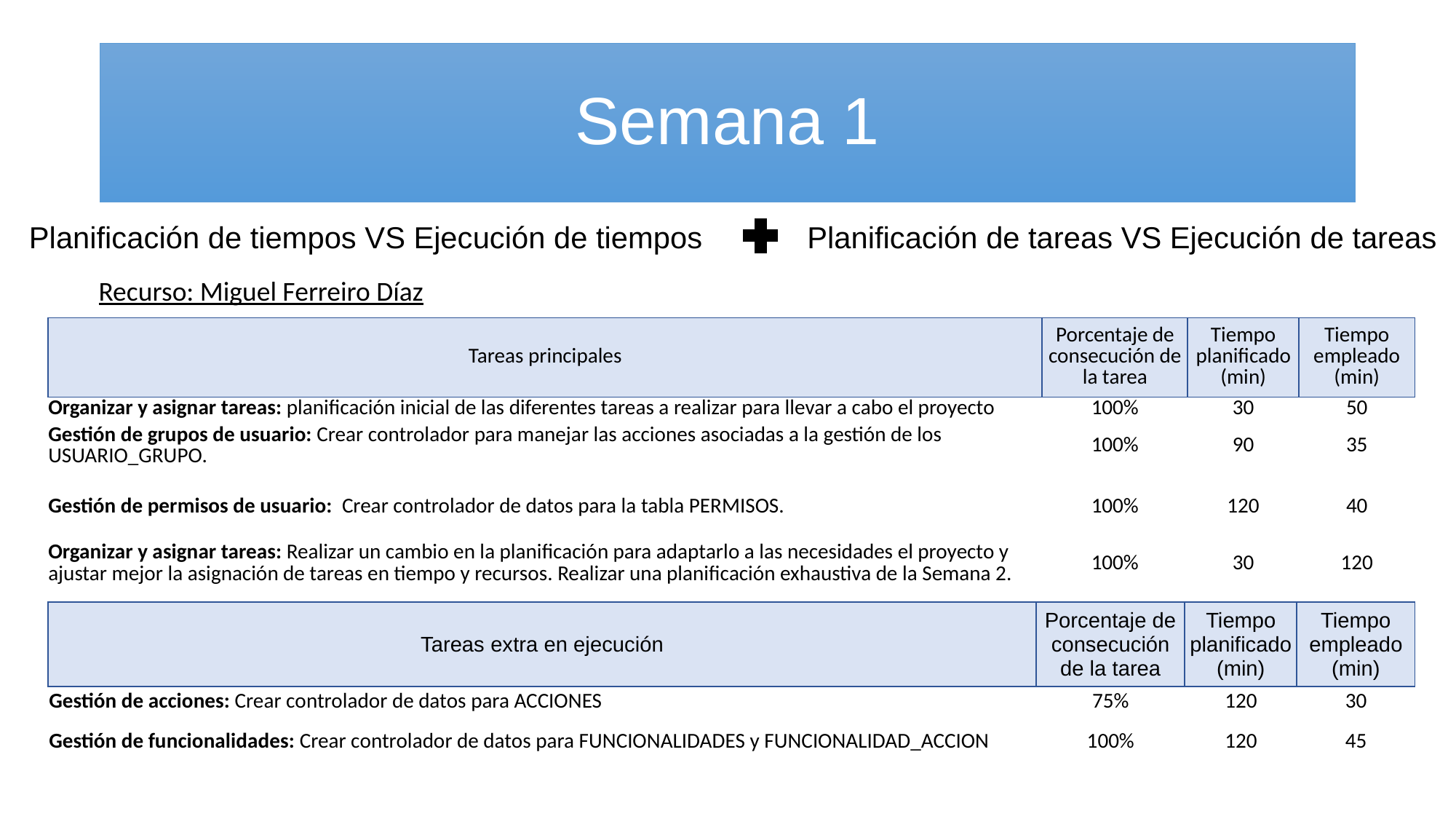

# Semana 1
Planificación de tiempos VS Ejecución de tiempos

Planificación de tareas VS Ejecución de tareas
Recurso: Miguel Ferreiro Díaz
| Tareas principales | Porcentaje de consecución de la tarea | Tiempo planificado (min) | Tiempo empleado (min) |
| --- | --- | --- | --- |
| Organizar y asignar tareas: planificación inicial de las diferentes tareas a realizar para llevar a cabo el proyecto | 100% | 30 | 50 |
| Gestión de grupos de usuario: Crear controlador para manejar las acciones asociadas a la gestión de los USUARIO\_GRUPO. | 100% | 90 | 35 |
| Gestión de permisos de usuario: Crear controlador de datos para la tabla PERMISOS. | 100% | 120 | 40 |
| Organizar y asignar tareas: Realizar un cambio en la planificación para adaptarlo a las necesidades el proyecto y ajustar mejor la asignación de tareas en tiempo y recursos. Realizar una planificación exhaustiva de la Semana 2. | 100% | 30 | 120 |
| Tareas extra en ejecución | Porcentaje de consecución de la tarea | Tiempo planificado (min) | Tiempo empleado (min) |
| --- | --- | --- | --- |
| Gestión de acciones: Crear controlador de datos para ACCIONES | 75% | 120 | 30 |
| Gestión de funcionalidades: Crear controlador de datos para FUNCIONALIDADES y FUNCIONALIDAD\_ACCION | 100% | 120 | 45 |